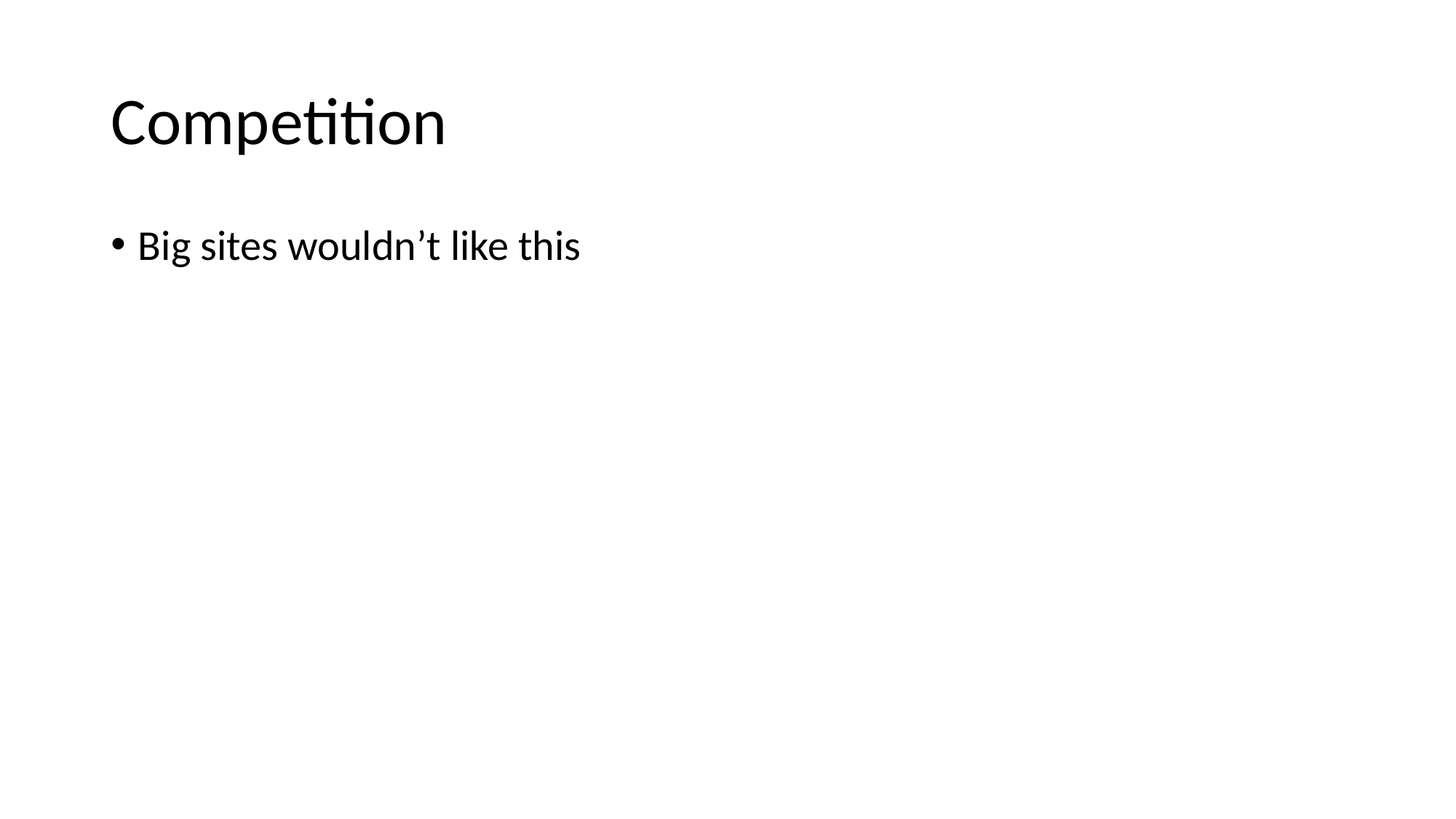

# Competition
Big sites wouldn’t like this